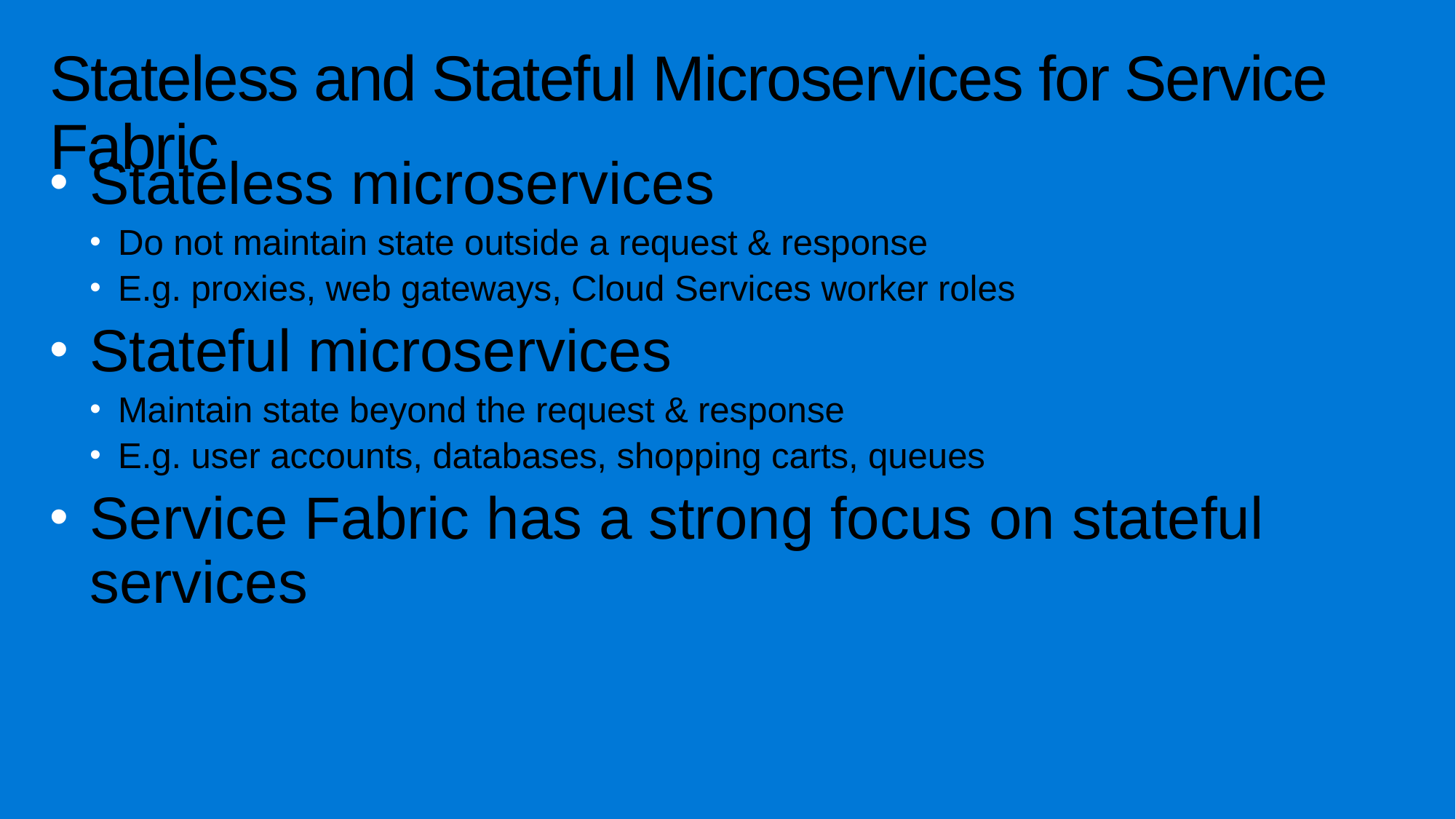

# Stateless and Stateful Microservices for Service Fabric
Stateless microservices
Do not maintain state outside a request & response
E.g. proxies, web gateways, Cloud Services worker roles
Stateful microservices
Maintain state beyond the request & response
E.g. user accounts, databases, shopping carts, queues
Service Fabric has a strong focus on stateful services